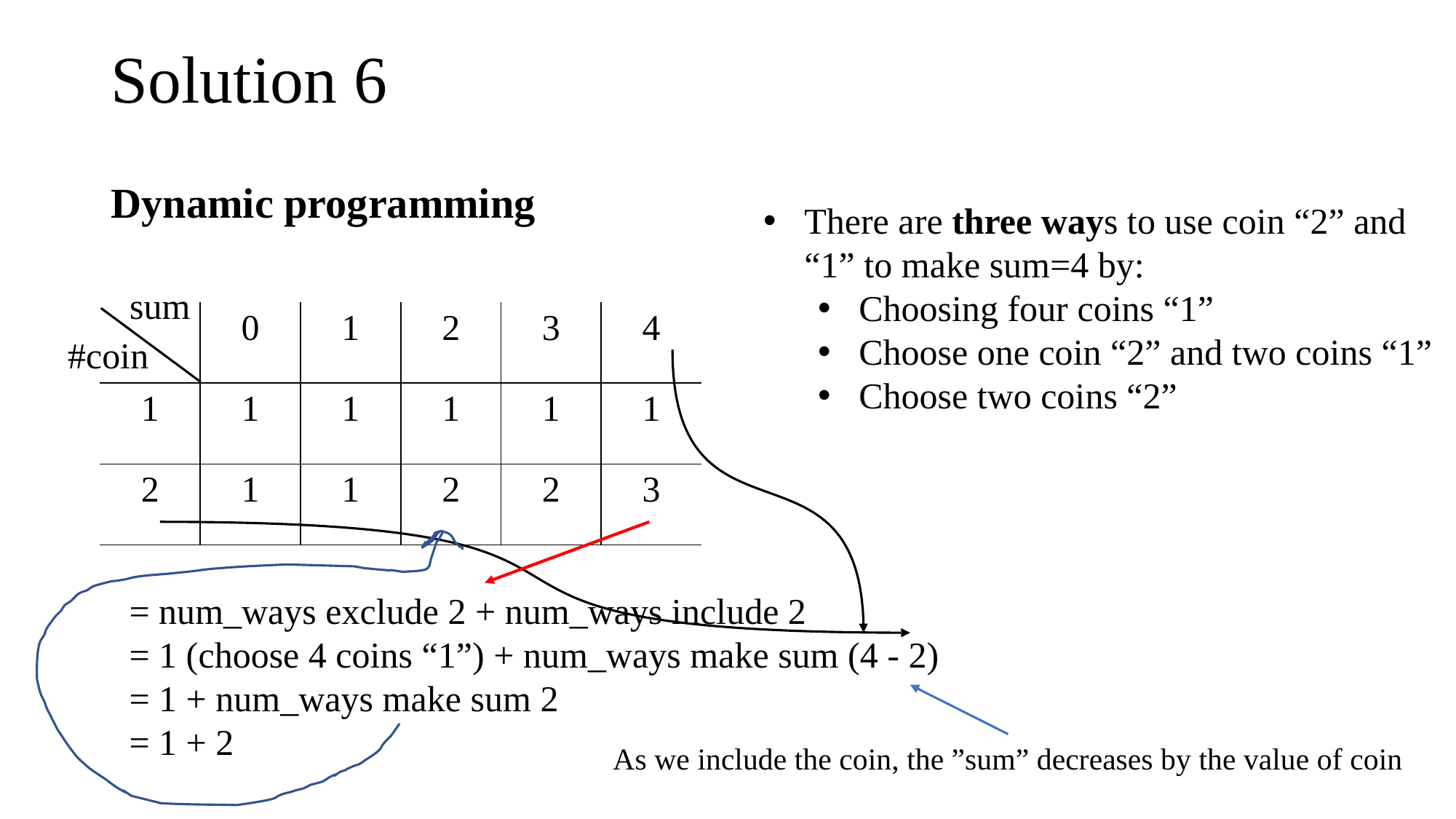

# Solution 6
Dynamic programming

There are three ways to use coin “2” and “1” to make sum=4 by:
Choosing four coins “1”
Choose one coin “2” and two coins “1”
Choose two coins “2”
sum
|  | 0 | 1 | 2 | 3 | 4 |
| --- | --- | --- | --- | --- | --- |
| 1 | 1 | 1 | 1 | 1 | 1 |
| 2 | 1 | 1 | 2 | 2 | 3 |
#coin

= num_ways exclude 2 + num_ways include 2
= 1 (choose 4 coins “1”) + num_ways make sum (4 - 2)
= 1 + num_ways make sum 2
= 1 + 2
As we include the coin, the ”sum” decreases by the value of coin